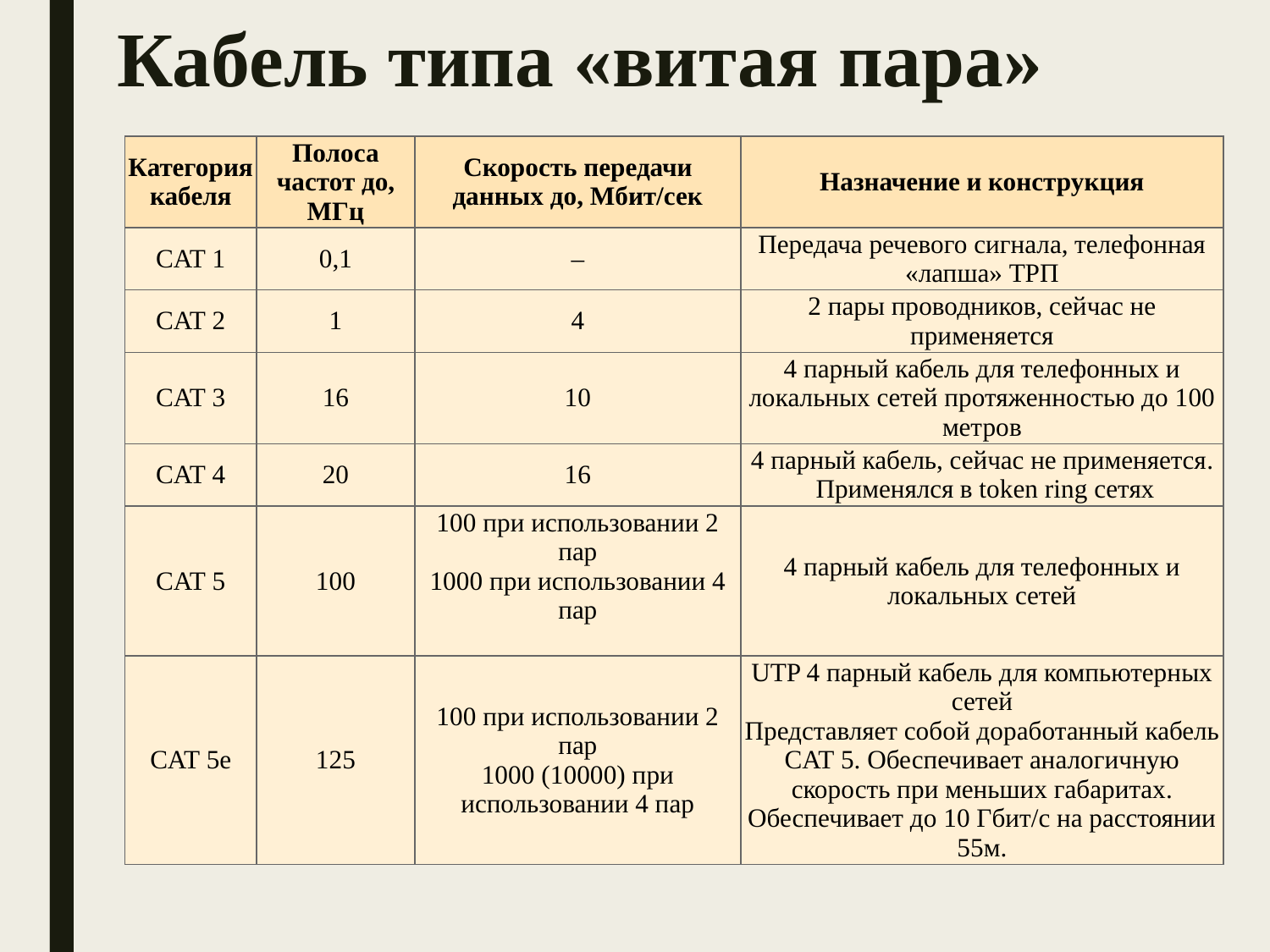

Кабель типа «витая пара»
| Категория кабеля | Полоса частот до, МГц | Скорость передачи данных до, Мбит/сек | Назначение и конструкция |
| --- | --- | --- | --- |
| CAT 1 | 0,1 | – | Передача речевого сигнала, телефонная «лапша» ТРП |
| CAT 2 | 1 | 4 | 2 пары проводников, сейчас не применяется |
| CAT 3 | 16 | 10 | 4 парный кабель для телефонных и локальных сетей протяженностью до 100 метров |
| CAT 4 | 20 | 16 | 4 парный кабель, сейчас не применяется.  Применялся в token ring сетях |
| CAT 5 | 100 | 100 при использовании 2 пар 1000 при использовании 4 пар | 4 парный кабель для телефонных и локальных сетей |
| CAT 5e | 125 | 100 при использовании 2 пар 1000 (10000) при использовании 4 пар | UTP 4 парный кабель для компьютерных сетей Представляет собой доработанный кабель CAT 5. Обеспечивает аналогичную скорость при меньших габаритах. Обеспечивает до 10 Гбит/с на расстоянии 55м. |